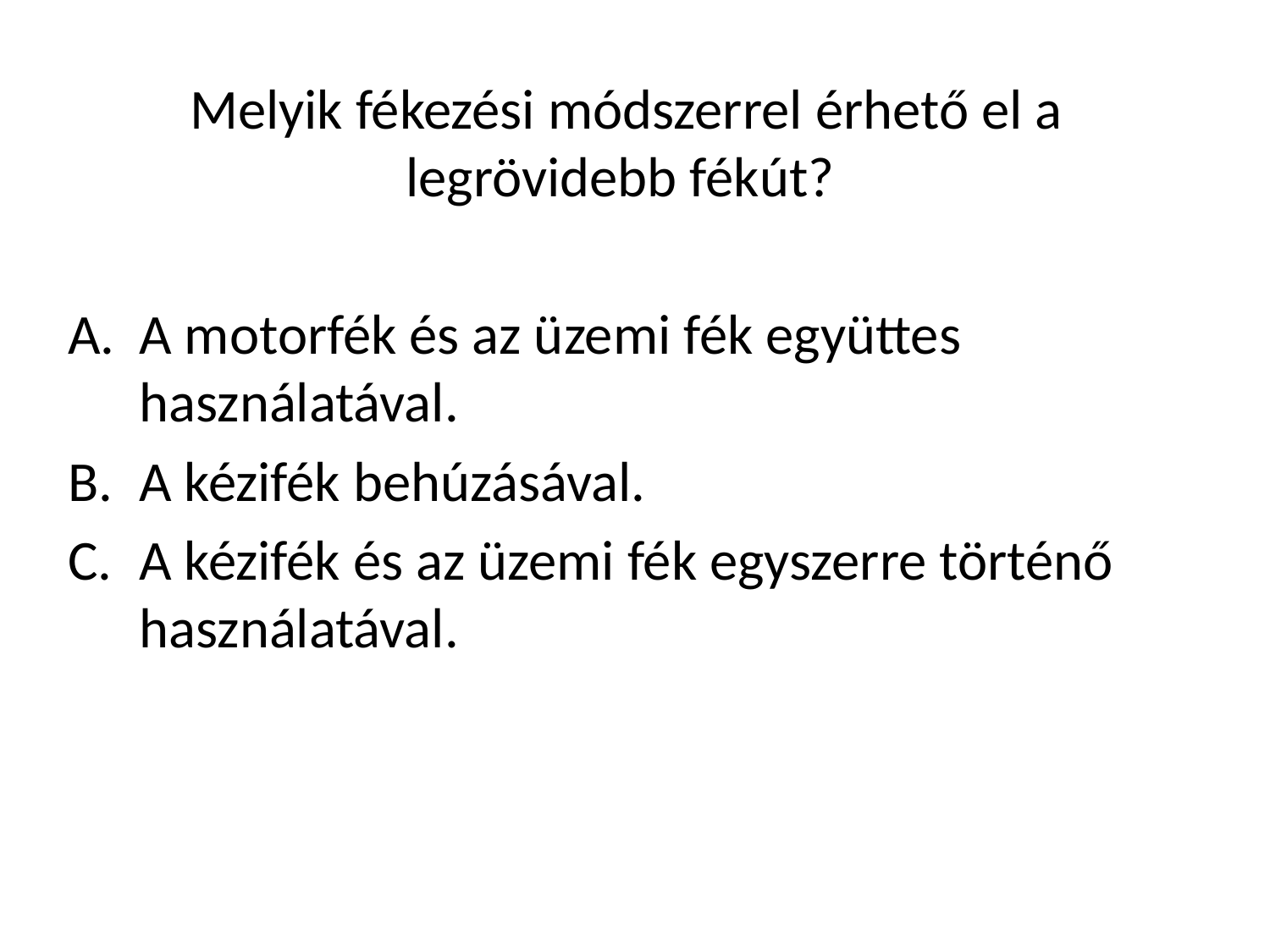

Melyik fékezési módszerrel érhető el a legrövidebb fékút?

A motorfék és az üzemi fék együttes használatával.
A kézifék behúzásával.
A kézifék és az üzemi fék egyszerre történő használatával.